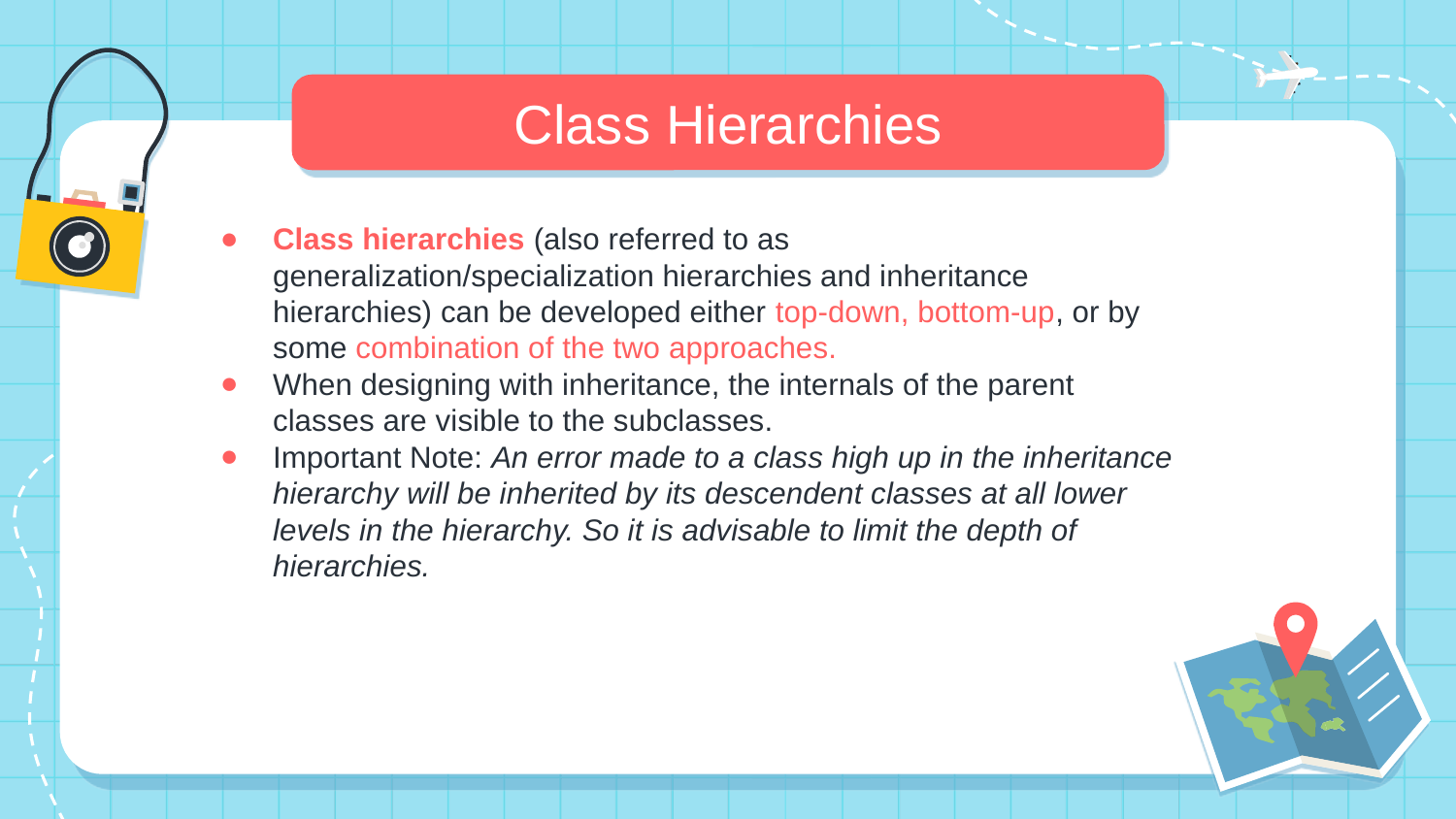

# Class Hierarchies
Class hierarchies (also referred to as generalization/specialization hierarchies and inheritance hierarchies) can be developed either top-down, bottom-up, or by some combination of the two approaches.
When designing with inheritance, the internals of the parent classes are visible to the subclasses.
Important Note: An error made to a class high up in the inheritance hierarchy will be inherited by its descendent classes at all lower levels in the hierarchy. So it is advisable to limit the depth of hierarchies.